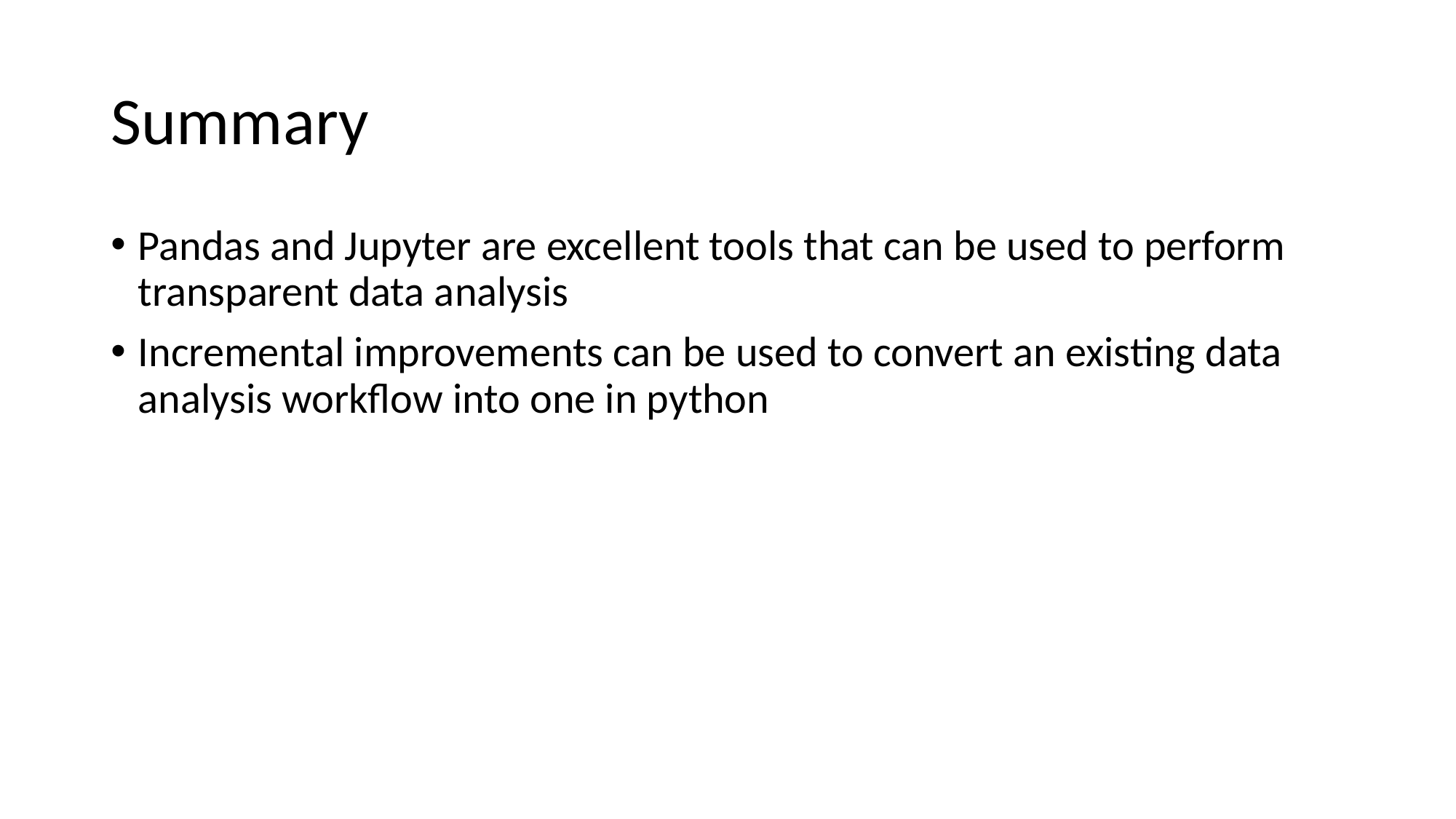

# Summary
Pandas and Jupyter are excellent tools that can be used to perform transparent data analysis
Incremental improvements can be used to convert an existing data analysis workflow into one in python